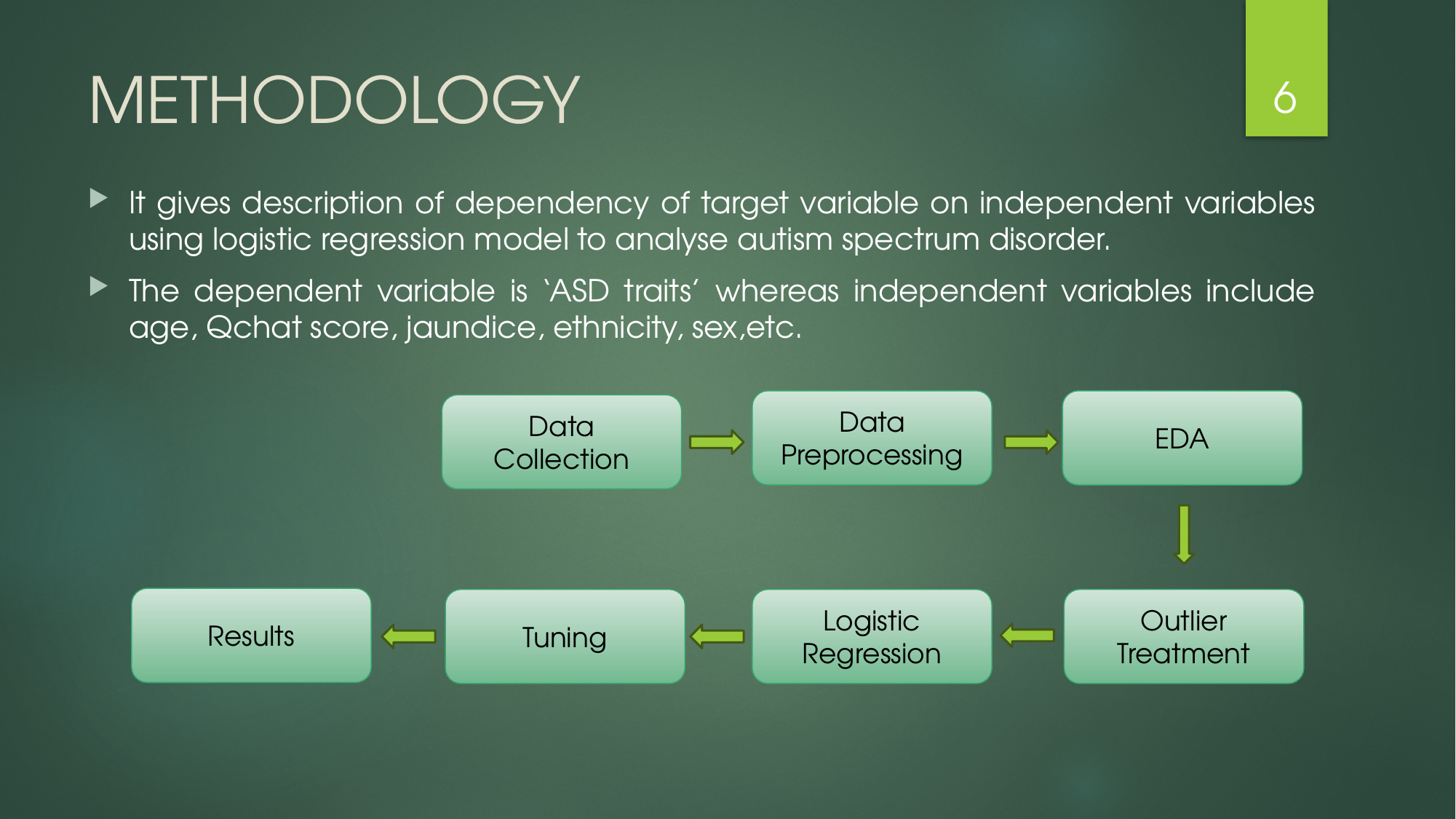

6
# METHODOLOGY
It gives description of dependency of target variable on independent variables using logistic regression model to analyse autism spectrum disorder.
The dependent variable is ‘ASD traits’ whereas independent variables include age, Qchat score, jaundice, ethnicity, sex,etc.

Data Preprocessing
EDA
Data Collection

Results
Tuning
Logistic Regression
Outlier Treatment